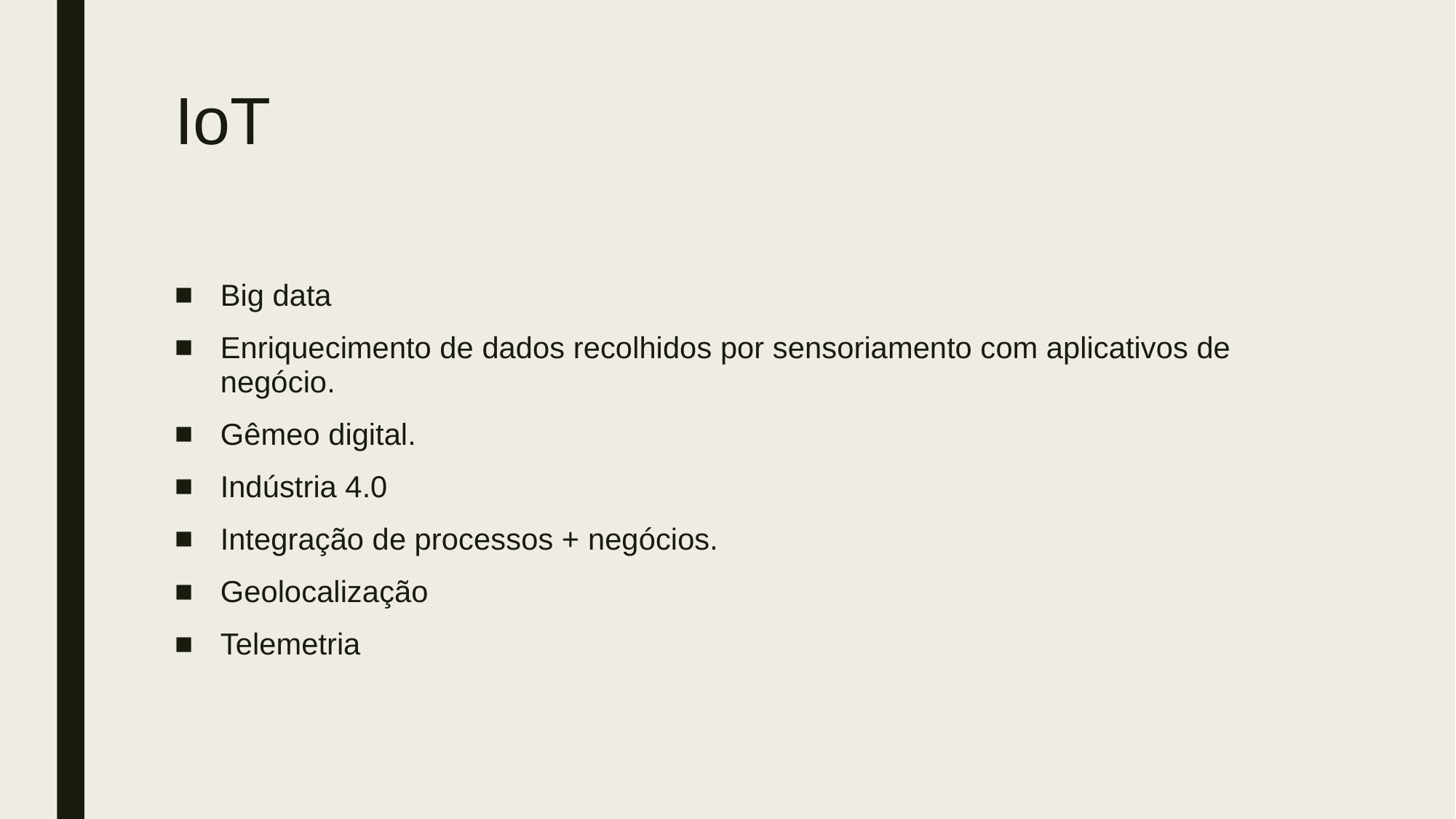

# IoT
Big data
Enriquecimento de dados recolhidos por sensoriamento com aplicativos de negócio.
Gêmeo digital.
Indústria 4.0
Integração de processos + negócios.
Geolocalização
Telemetria